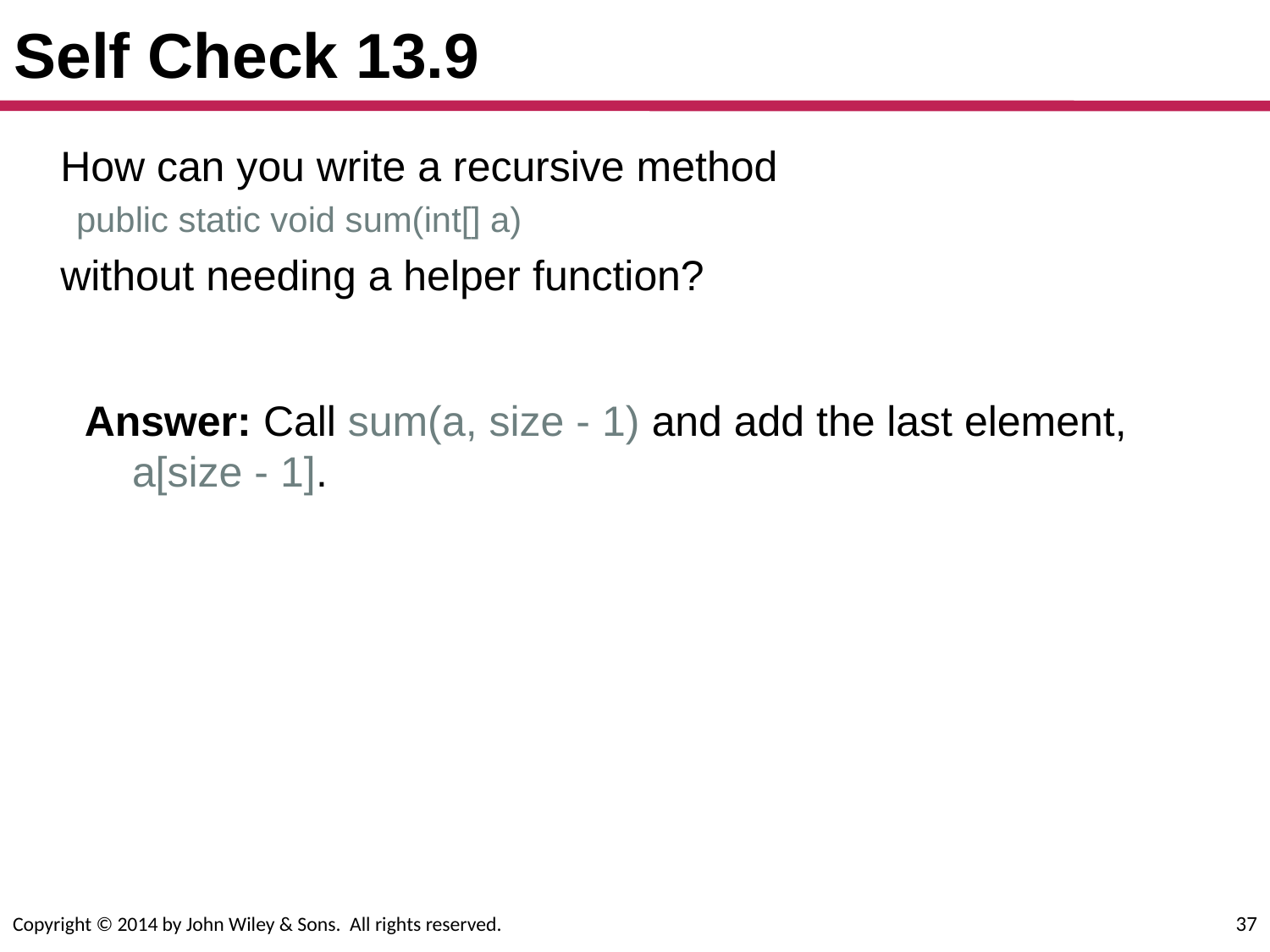

# Self Check 13.9
	How can you write a recursive method
public static void sum(int[] a)
	without needing a helper function?
Answer: Call sum(a, size - 1) and add the last element, a[size - 1].